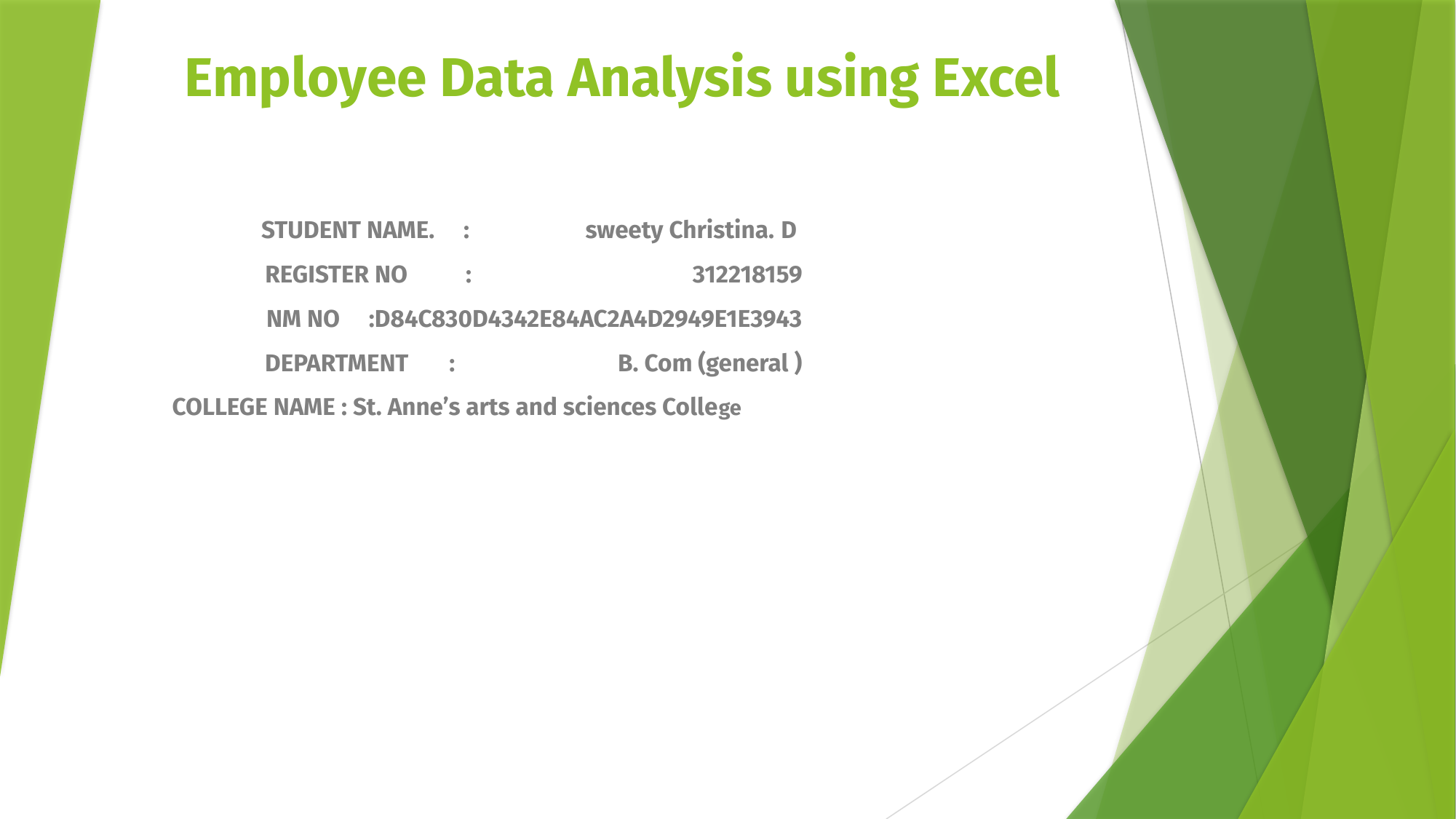

# Employee Data Analysis using Excel
STUDENT NAME.     :                    sweety Christina. D
REGISTER NO          :                                      312218159
NM NO     :D84C830D4342E84AC2A4D2949E1E3943
DEPARTMENT       :                            B. Com (general )
COLLEGE NAME : St. Anne’s arts and sciences College